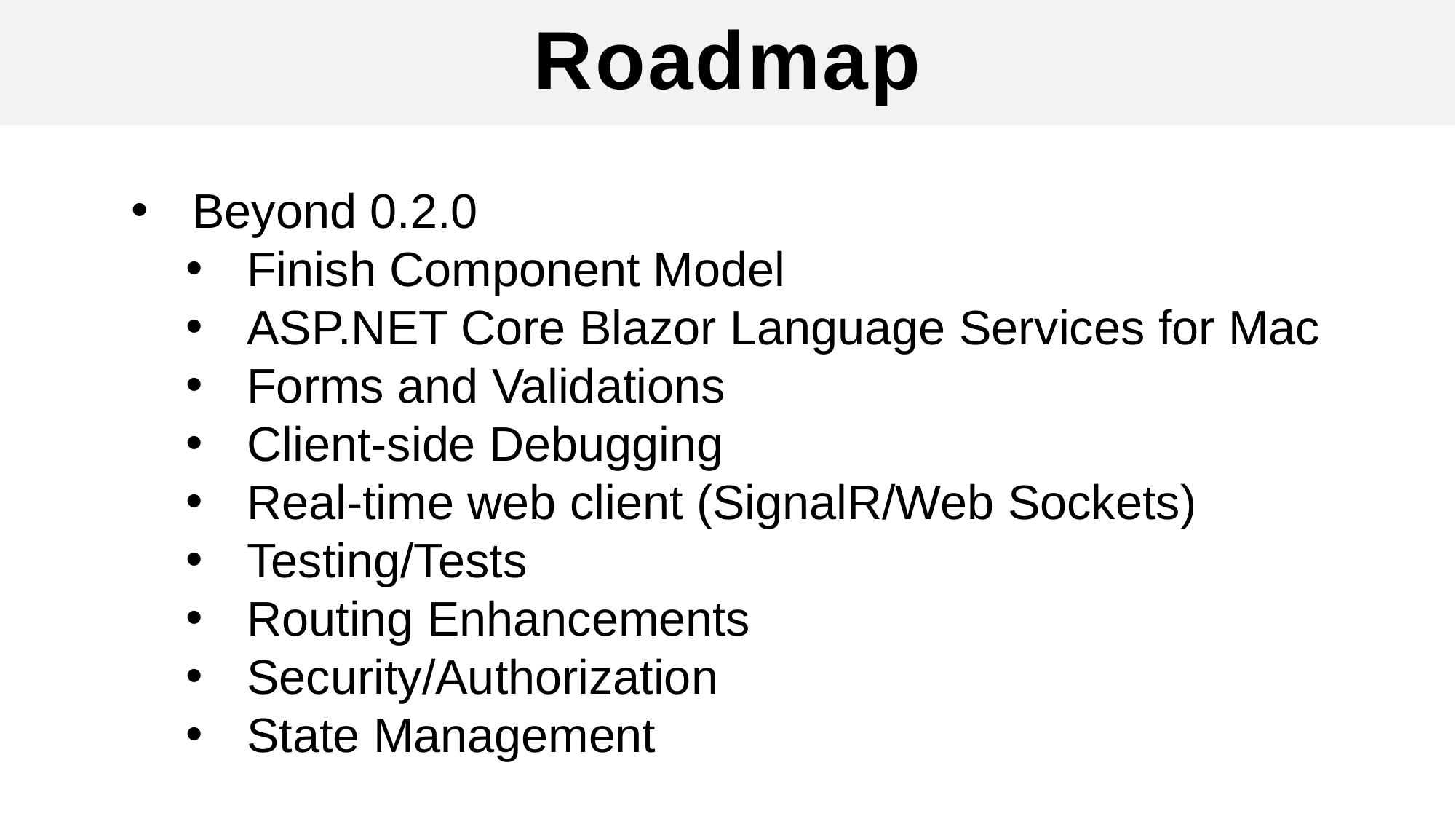

# Roadmap
Beyond 0.2.0
Finish Component Model
ASP.NET Core Blazor Language Services for Mac
Forms and Validations
Client-side Debugging
Real-time web client (SignalR/Web Sockets)
Testing/Tests
Routing Enhancements
Security/Authorization
State Management